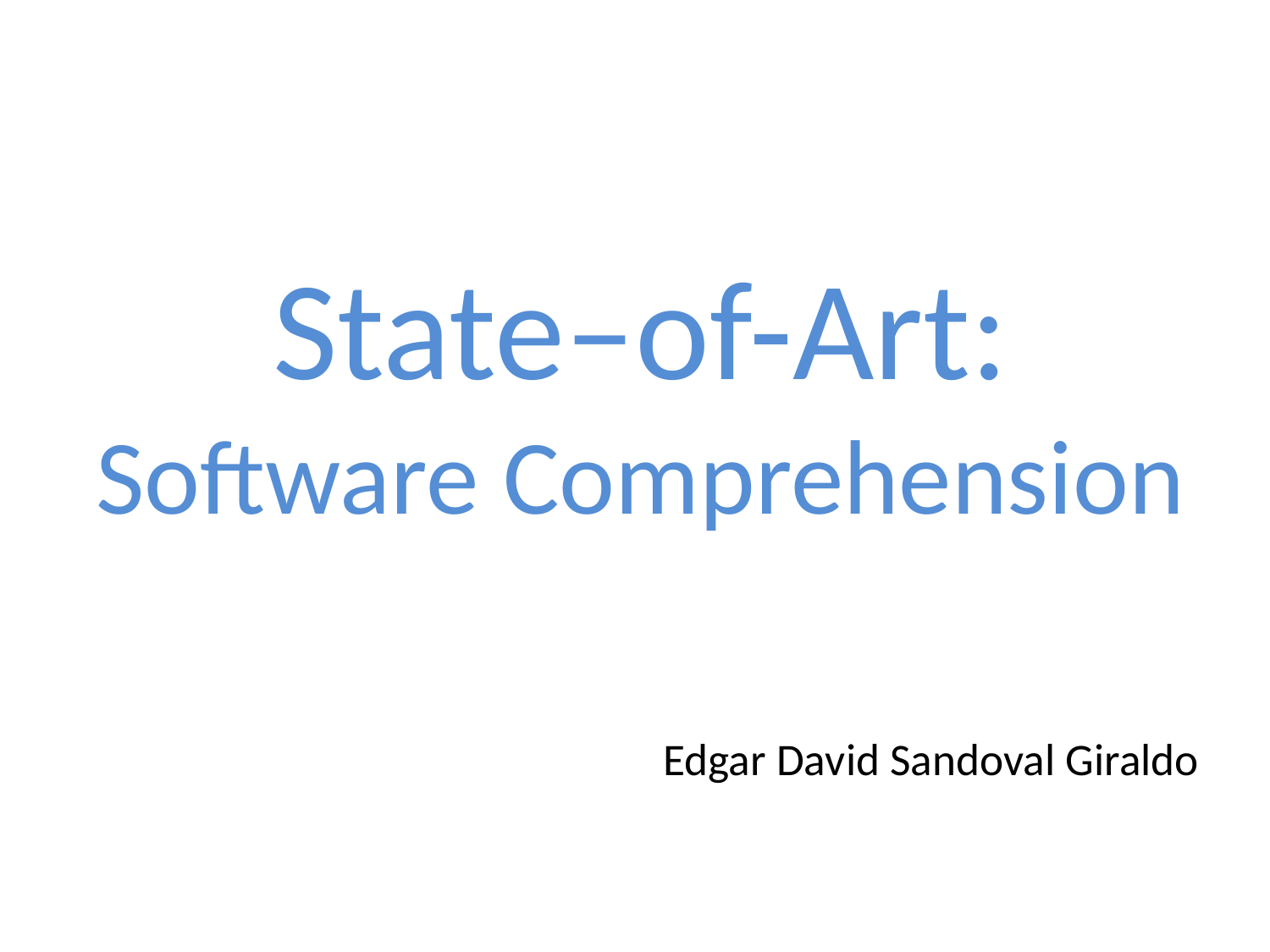

# State–of-Art: Software Comprehension
Edgar David Sandoval Giraldo